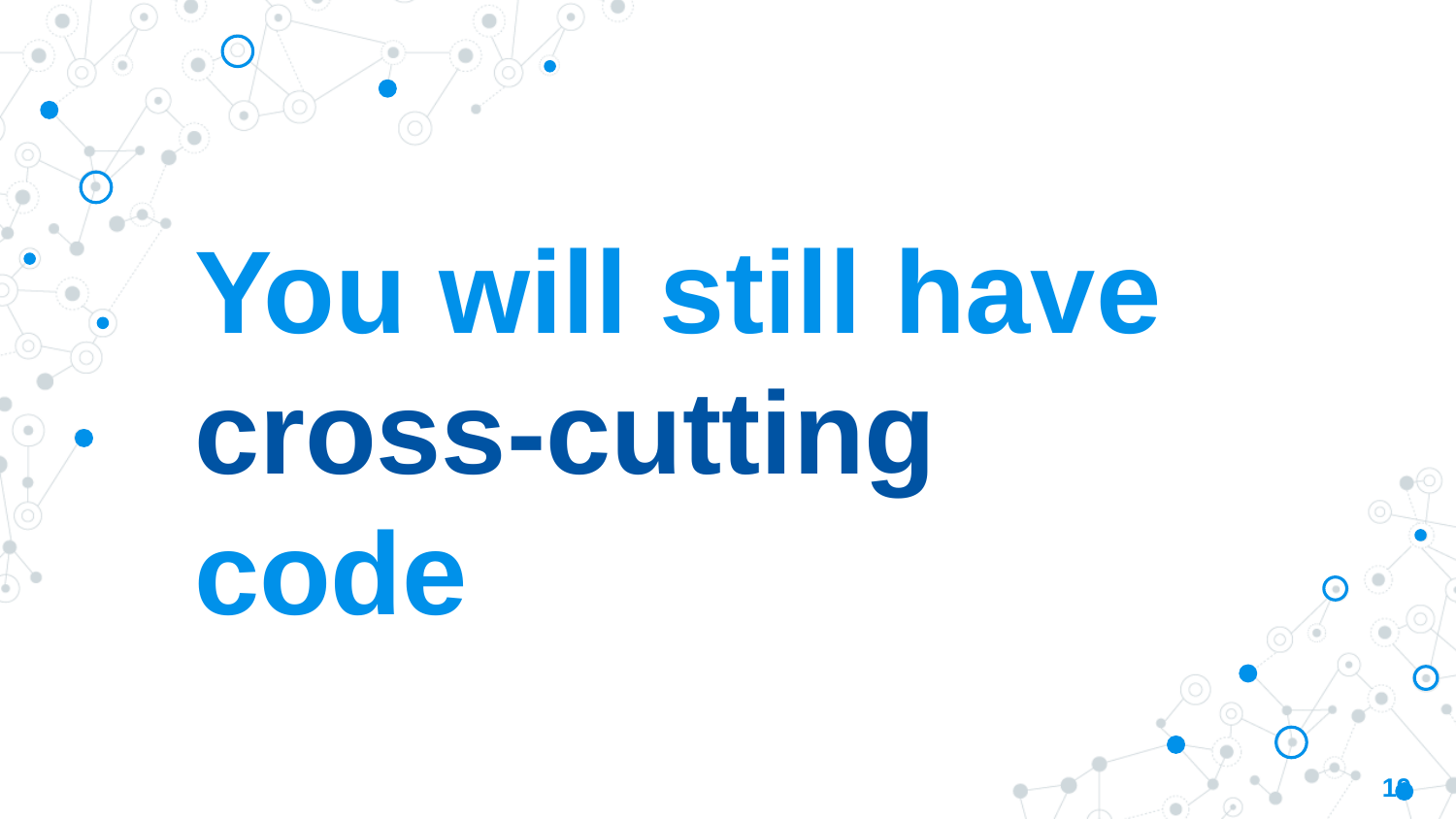

# You will still have cross-cutting code
19